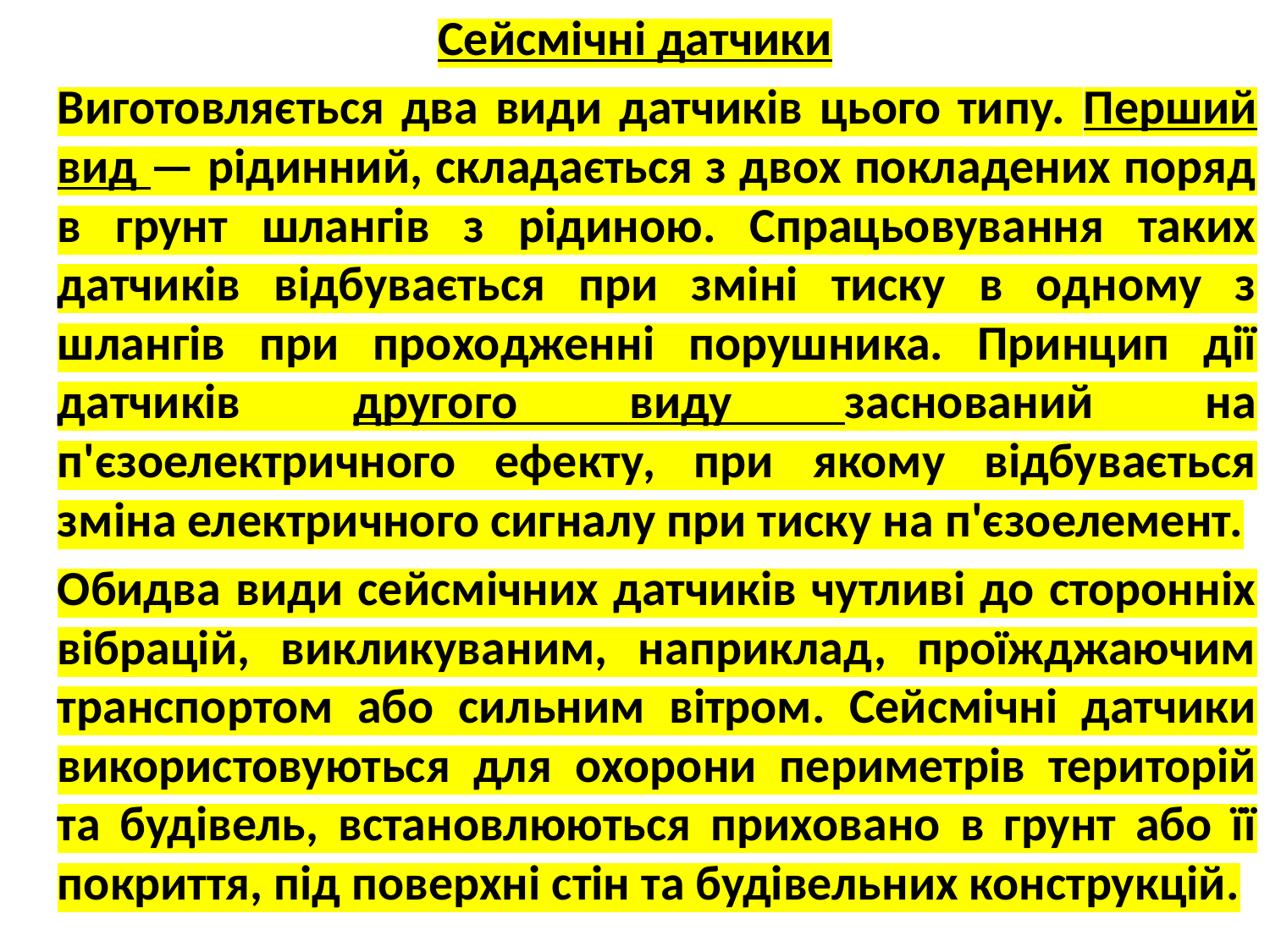

Сейсмічні датчики
		Виготовляється два види датчиків цього типу. Перший вид — рідинний, складається з двох покладених поряд в грунт шлангів з рідиною. Спрацьовування таких датчиків відбувається при зміні тиску в одному з шлангів при проходженні порушника. Принцип дії датчиків другого виду заснований на п'єзоелектричного ефекту, при якому відбувається зміна електричного сигналу при тиску на п'єзоелемент.
		Обидва види сейсмічних датчиків чутливі до сторонніх вібрацій, викликуваним, наприклад, проїжджаючим транспортом або сильним вітром. Сейсмічні датчики використовуються для охорони периметрів територій та будівель, встановлюються приховано в грунт або її покриття, під поверхні стін та будівельних конструкцій.